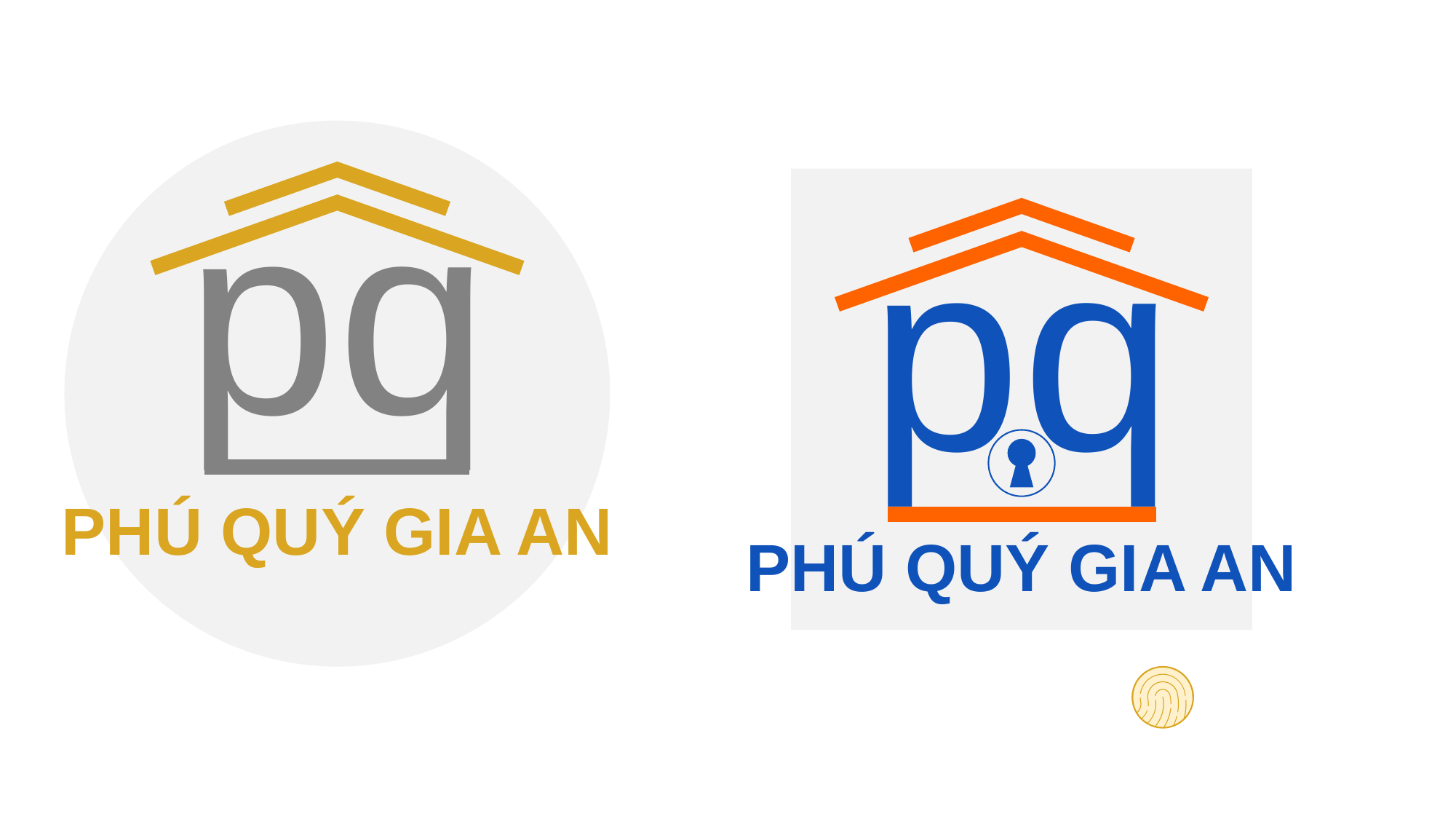

pq

pq

PHÚ QUÝ GIA AN
PHÚ QUÝ GIA AN